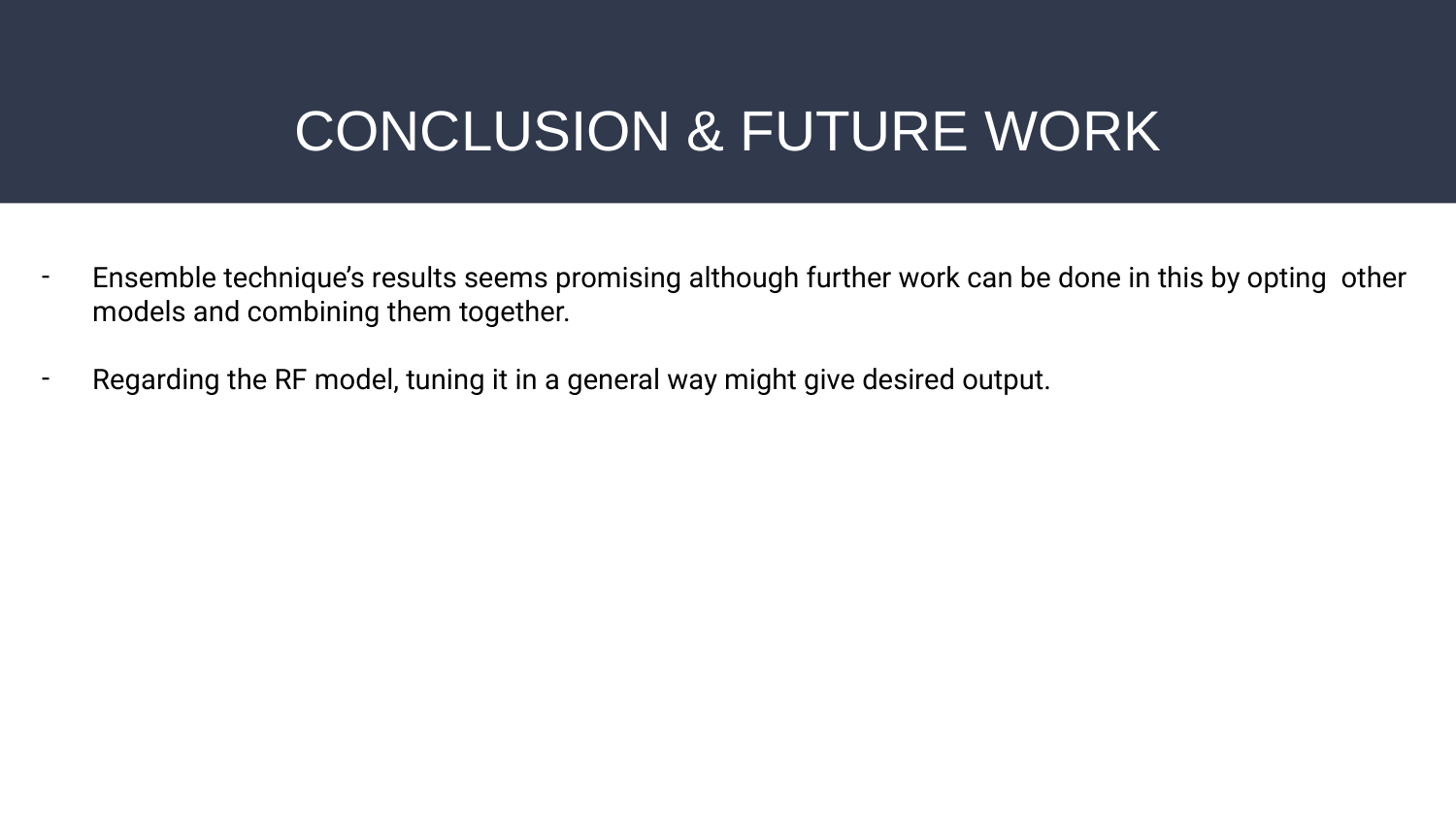

# CONCLUSION & FUTURE WORK

Ensemble technique’s results seems promising although further work can be done in this by opting  other models and combining them together.
Regarding the RF model, tuning it in a general way might give desired output.